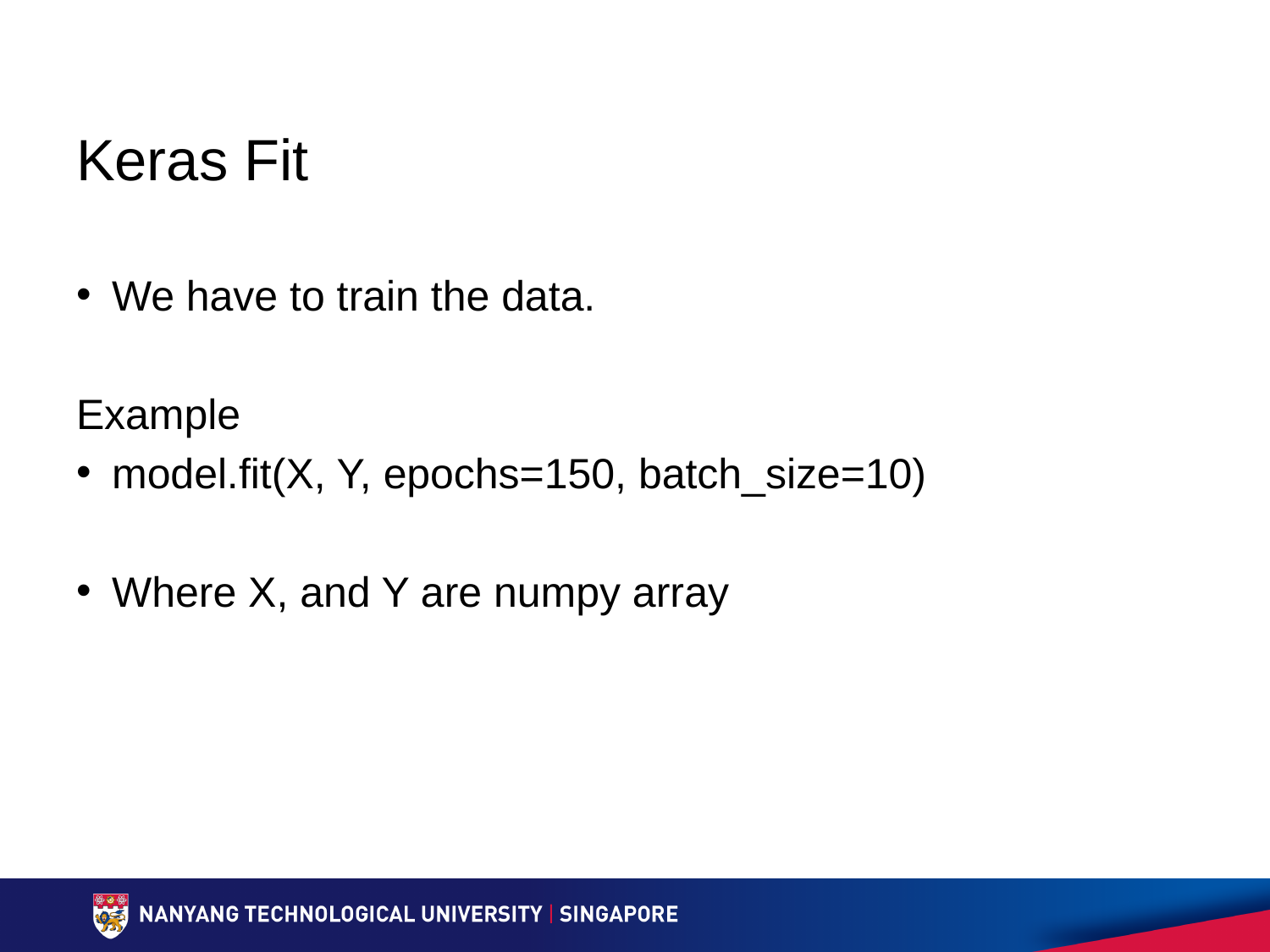

# Keras Fit
We have to train the data.

Example
model.fit(X, Y, epochs=150, batch_size=10)

Where X, and Y are numpy array